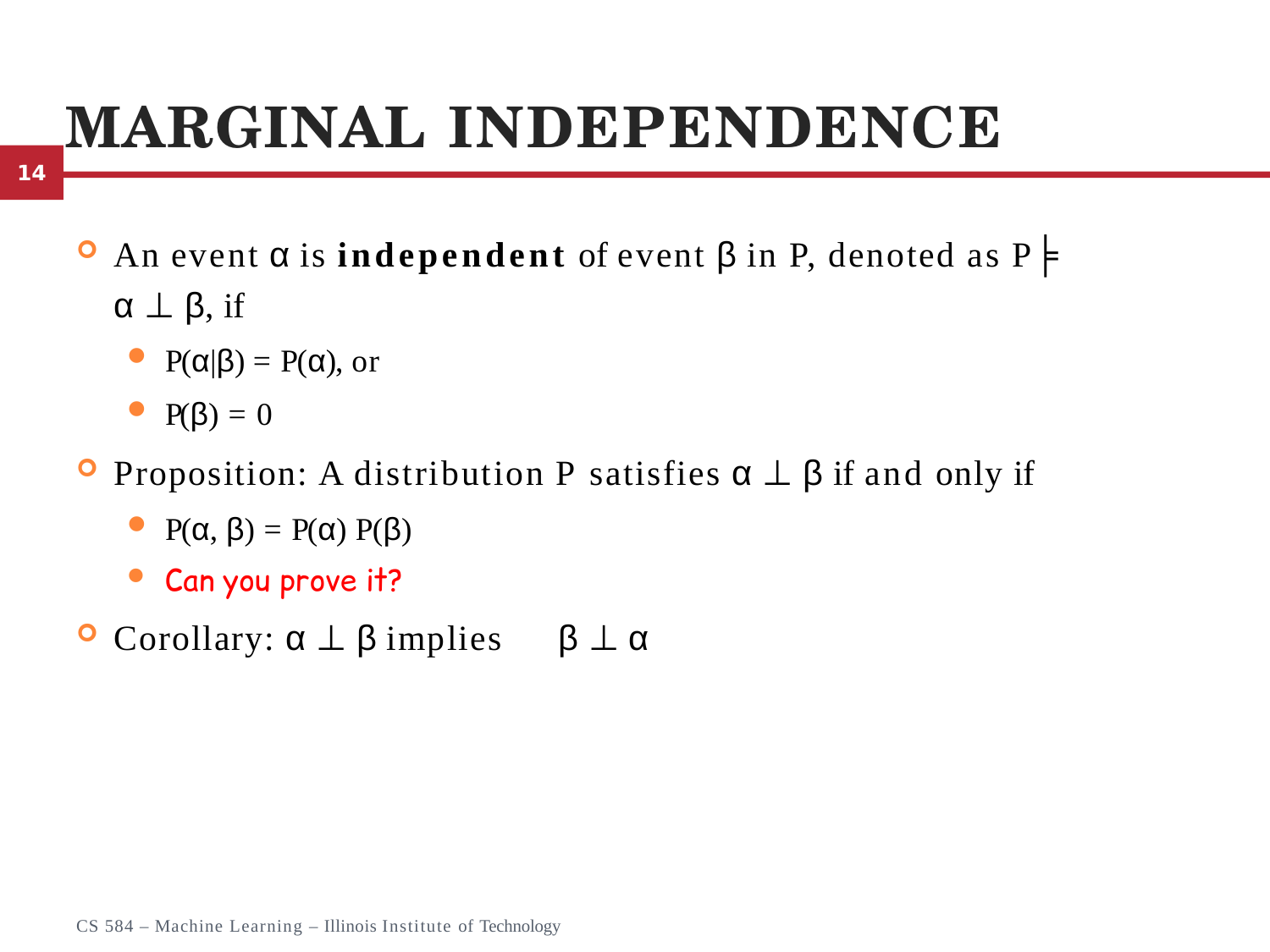

# Marginal Independence
An event α is independent of event β in P, denoted as P╞
α ⊥ β, if
P(α|β) = P(α), or
P(β) = 0
Proposition: A distribution P satisfies α ⊥ β if and only if
P(α, β) = P(α) P(β)
Can you prove it?
Corollary: α ⊥ β implies	β ⊥ α
23
CS 584 – Machine Learning – Illinois Institute of Technology